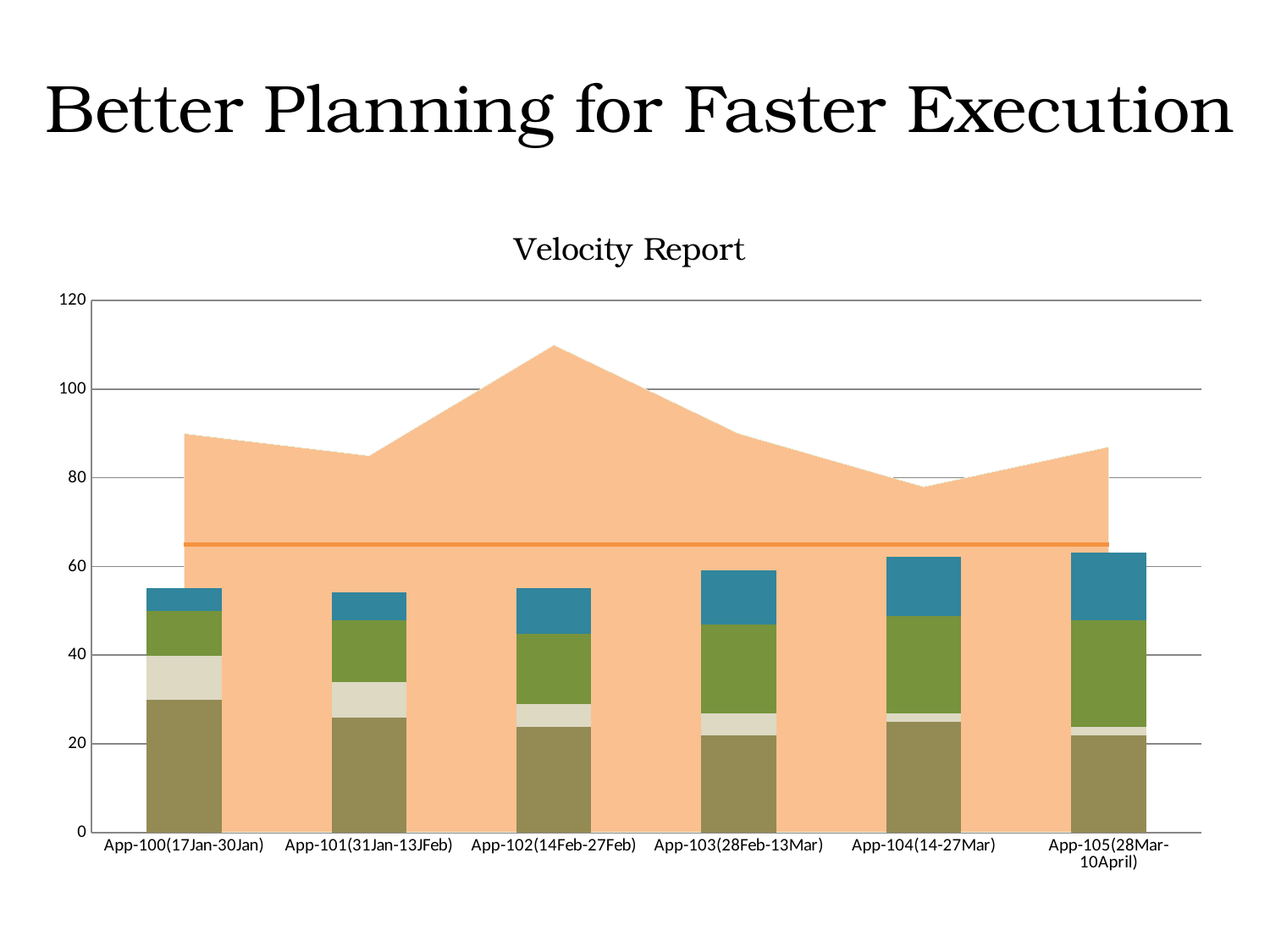

# Better Planning for Faster Execution

### Chart: Velocity Report

| Category | Commitment | Completed Planned | Planned Live/Staging | Completed Unplanned | Bugs/Issues | Target |
|---|---|---|---|---|---|---|
| App-100(17Jan-30Jan) | 90.0 | 30.0 | 10.0 | 10.0 | 5.0 | 65.0 |
| App-101(31Jan-13JFeb) | 85.0 | 26.0 | 8.0 | 14.0 | 6.0 | 65.0 |
| App-102(14Feb-27Feb) | 110.0 | 24.0 | 5.0 | 16.0 | 10.0 | 65.0 |
| App-103(28Feb-13Mar) | 90.0 | 22.0 | 5.0 | 20.0 | 12.0 | 65.0 |
| App-104(14-27Mar) | 78.0 | 25.0 | 2.0 | 22.0 | 13.0 | 65.0 |
| App-105(28Mar-10April) | 87.0 | 22.0 | 2.0 | 24.0 | 15.0 | 65.0 |